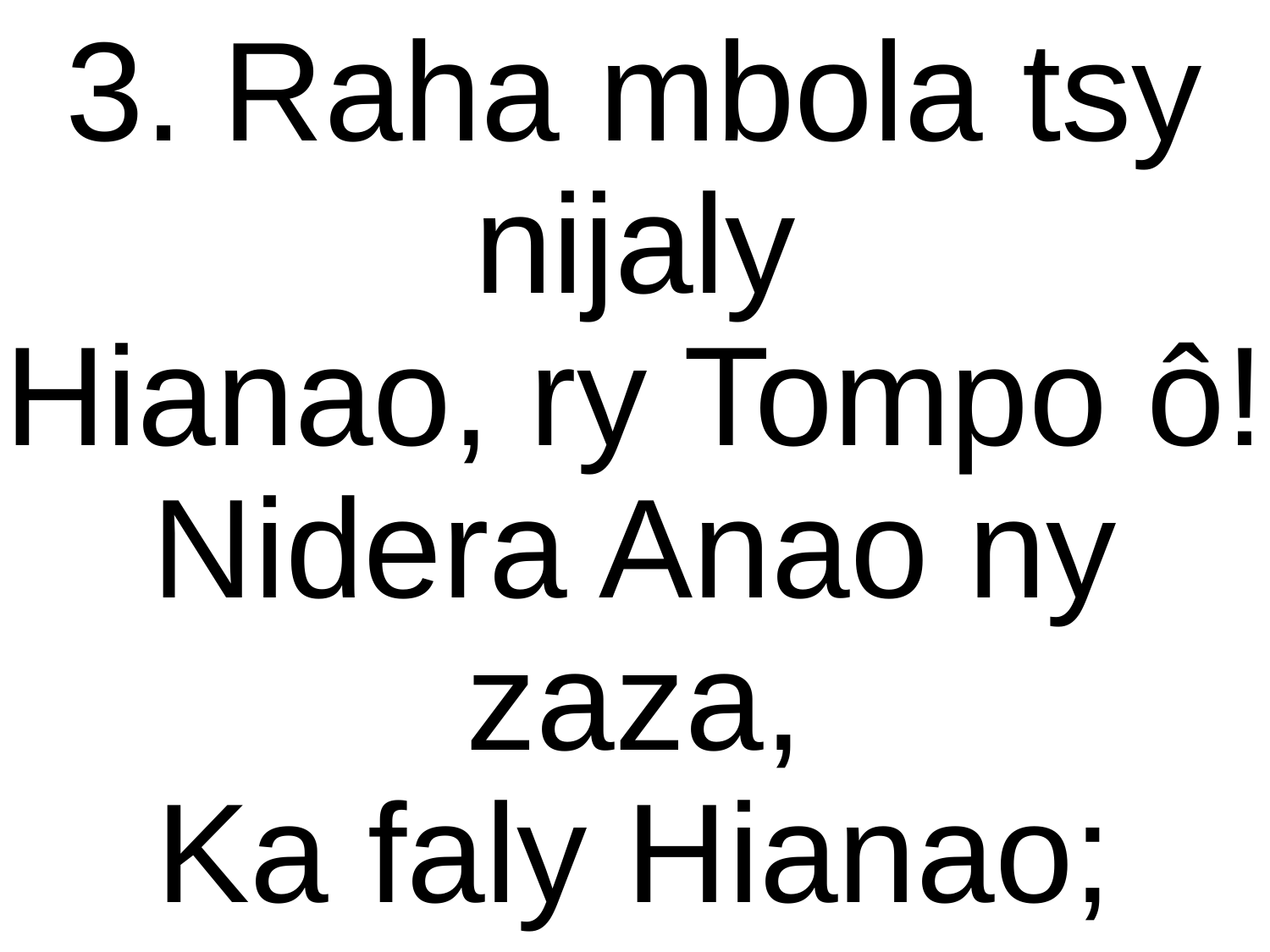

3. Raha mbola tsy nijaly
Hianao, ry Tompo ô!
Nidera Anao ny zaza,
Ka faly Hianao;